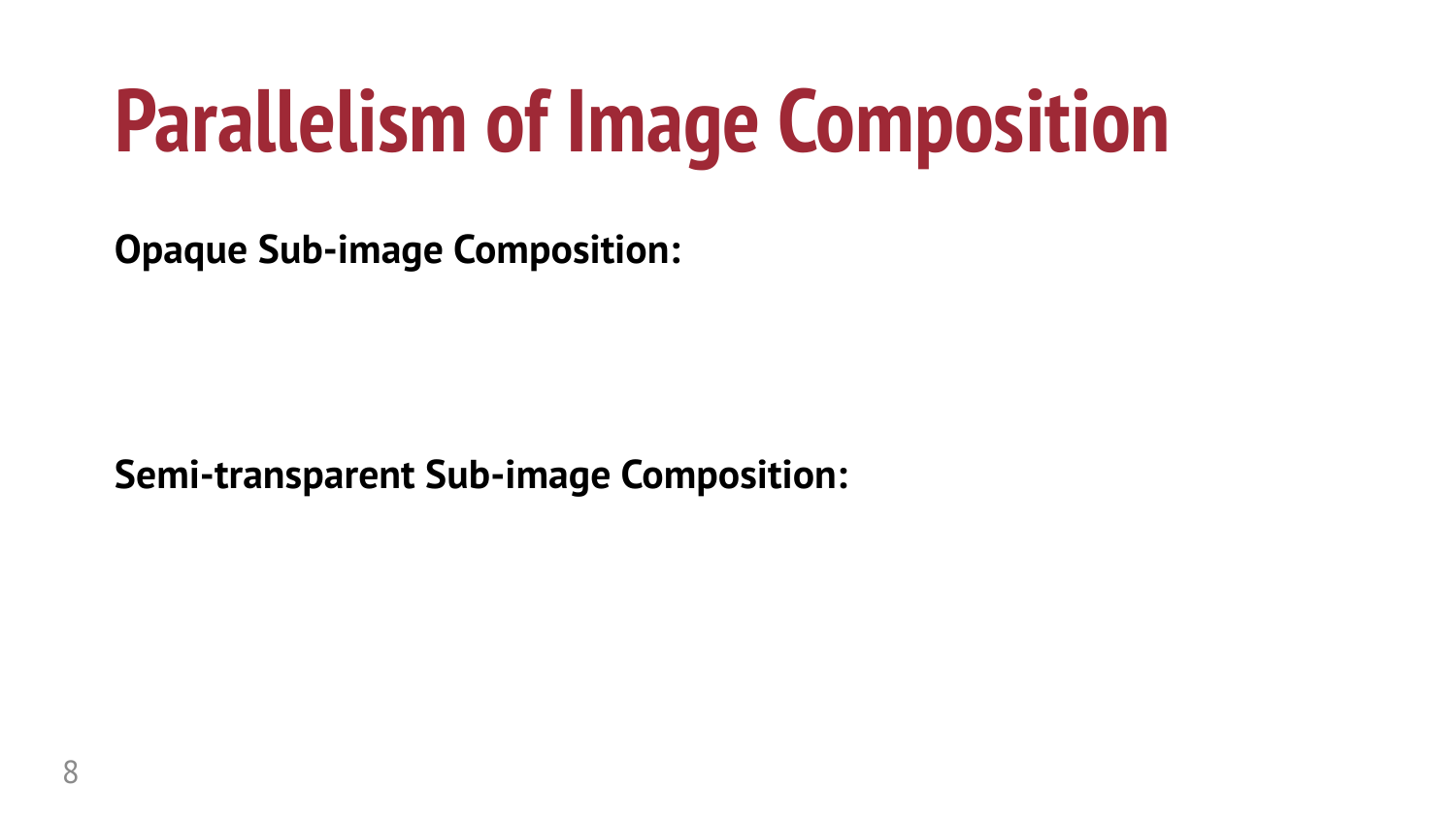

# Parallelism of Image Composition
Opaque Sub-image Composition:
Semi-transparent Sub-image Composition: